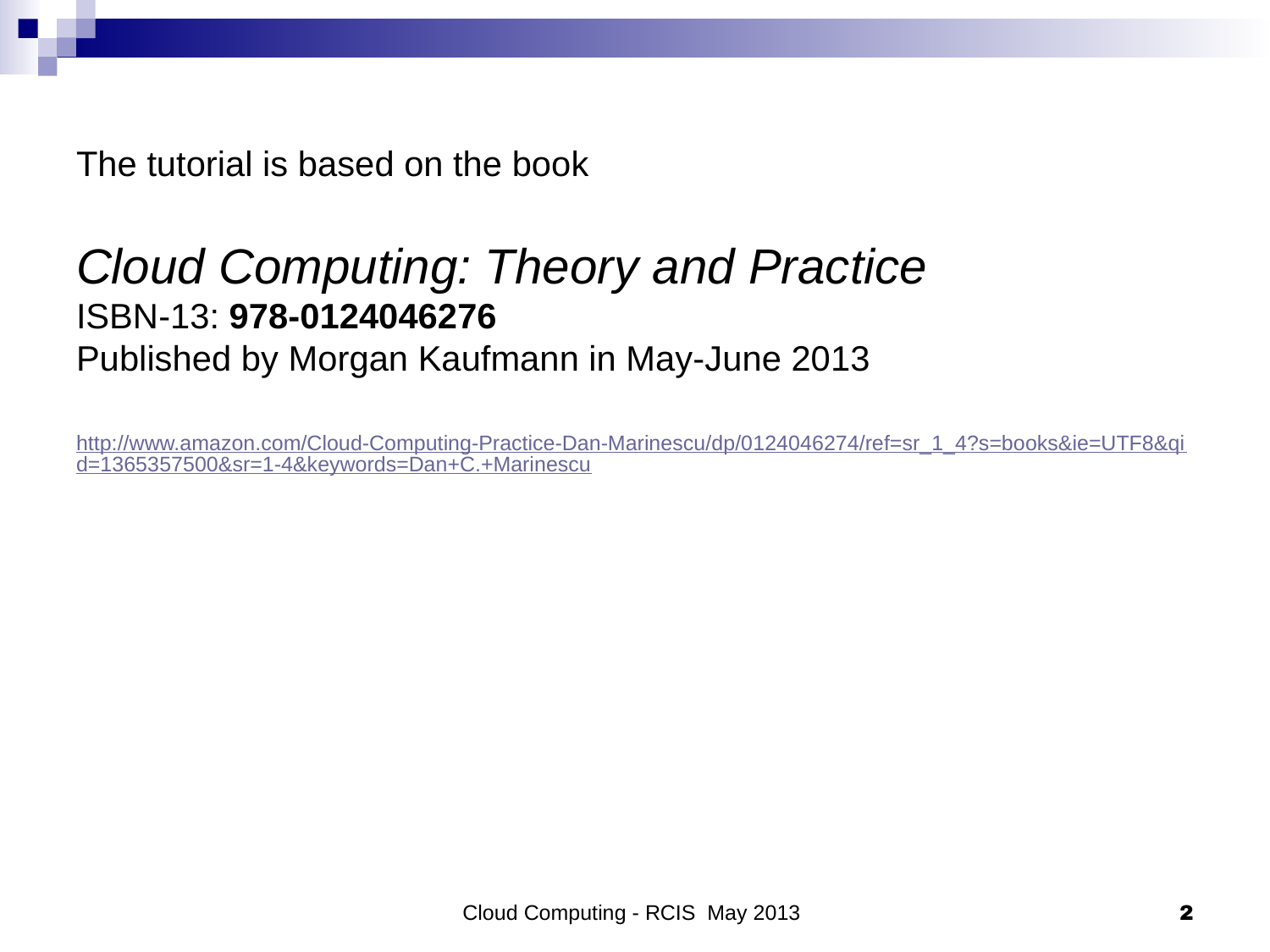

# The tutorial is based on the book Cloud Computing: Theory and Practice ISBN-13: 978-0124046276 Published by Morgan Kaufmann in May-June 2013 http://www.amazon.com/Cloud-Computing-Practice-Dan-Marinescu/dp/0124046274/ref=sr_1_4?s=books&ie=UTF8&qid=1365357500&sr=1-4&keywords=Dan+C.+Marinescu
Cloud Computing - RCIS  May 2013
2